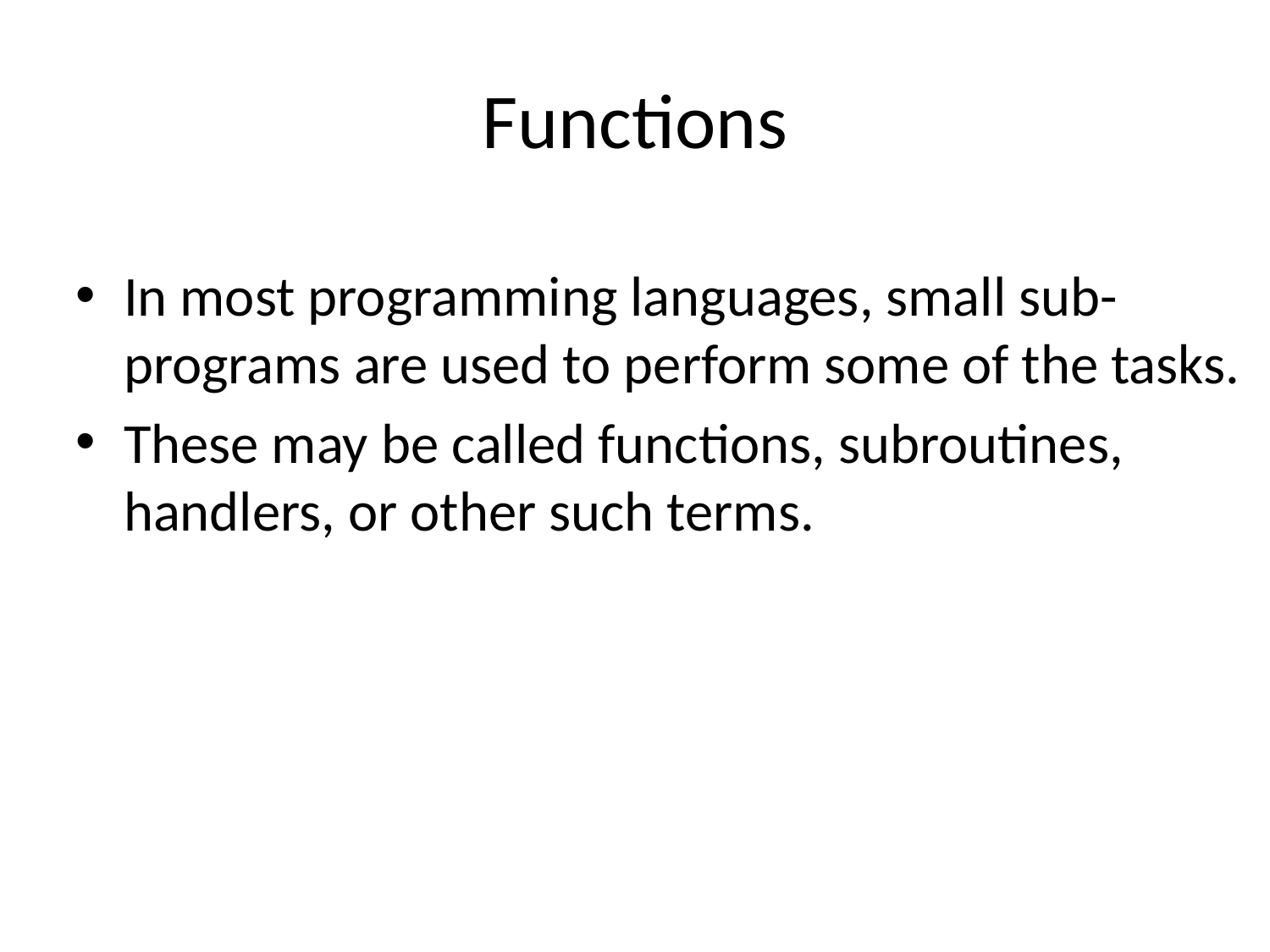

# Functions
In most programming languages, small sub-programs are used to perform some of the tasks.
These may be called functions, subroutines, handlers, or other such terms.